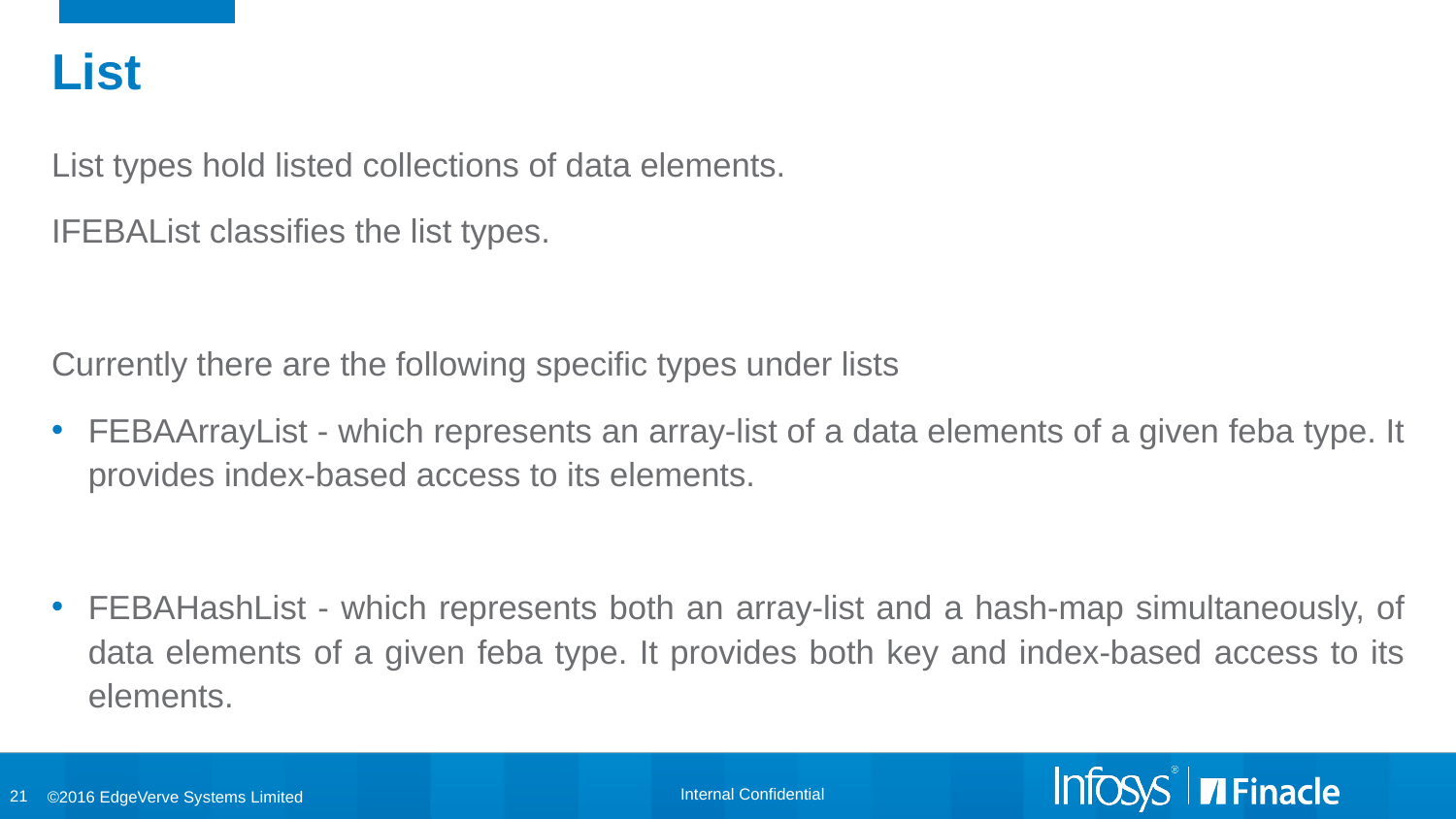

# List
List types hold listed collections of data elements.
IFEBAList classifies the list types.

Currently there are the following specific types under lists
FEBAArrayList - which represents an array-list of a data elements of a given feba type. It provides index-based access to its elements.

FEBAHashList - which represents both an array-list and a hash-map simultaneously, of data elements of a given feba type. It provides both key and index-based access to its elements.